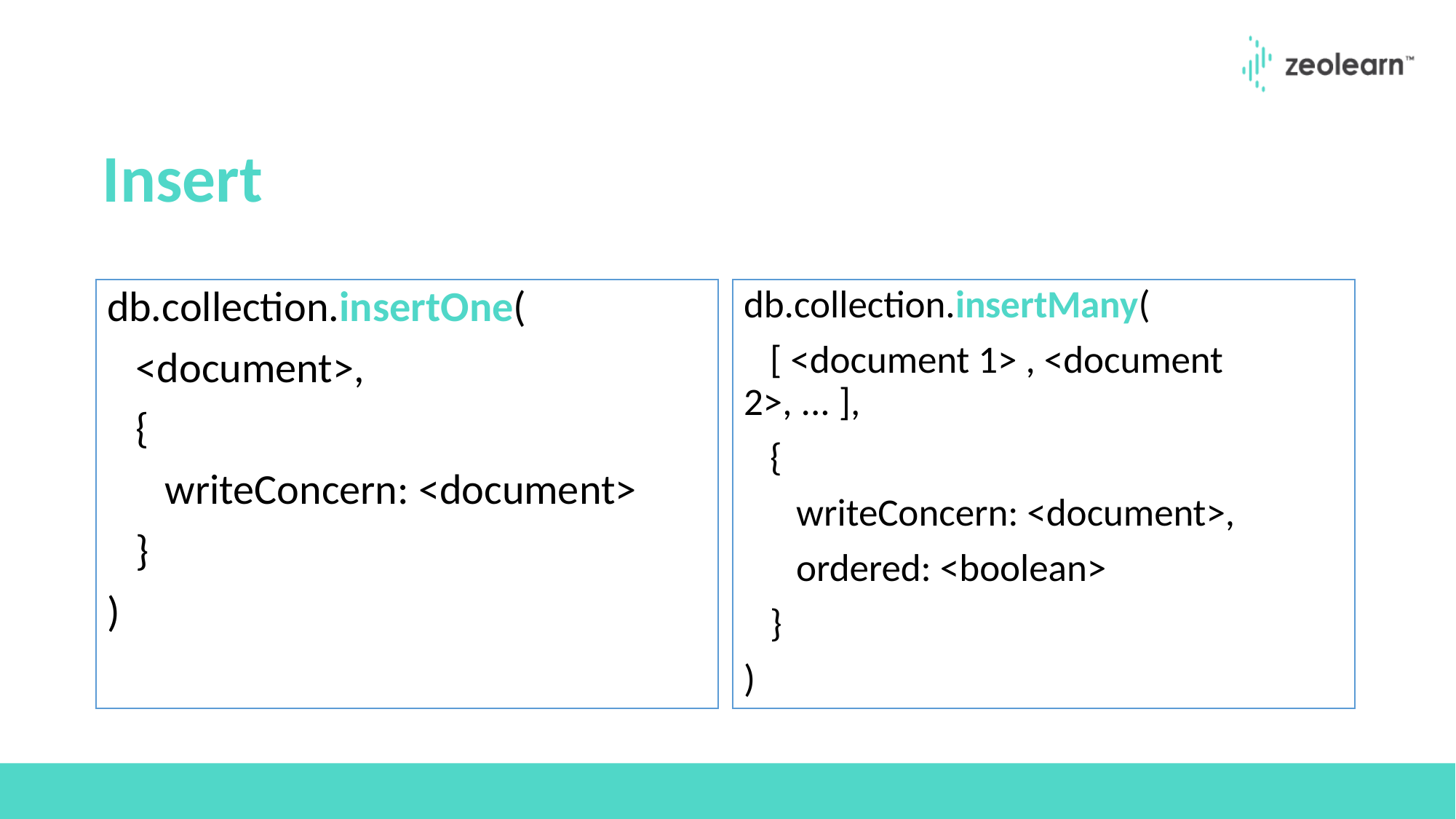

# Insert
db.collection.insertOne(
   <document>,
   {
      writeConcern: <document>
   }
)
db.collection.insertMany(
   [ <document 1> , <document 2>, ... ],
   {
      writeConcern: <document>,
      ordered: <boolean>
   }
)